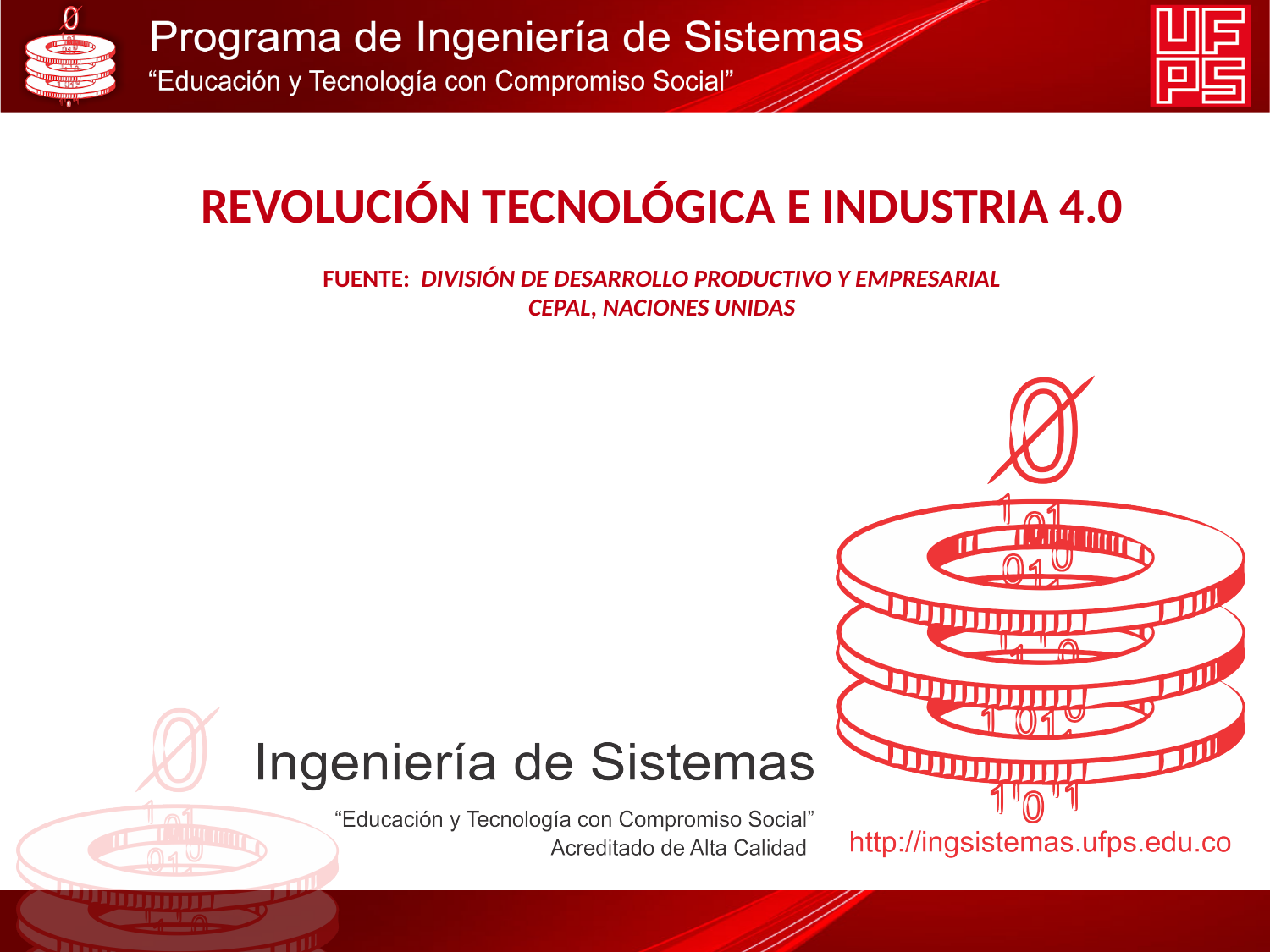

# REVOLUCIÓN TECNOLÓGICA E INDUSTRIA 4.0 FUENTE:  DIVISIÓN DE DESARROLLO PRODUCTIVO Y EMPRESARIAL CEPAL, NACIONES UNIDAS